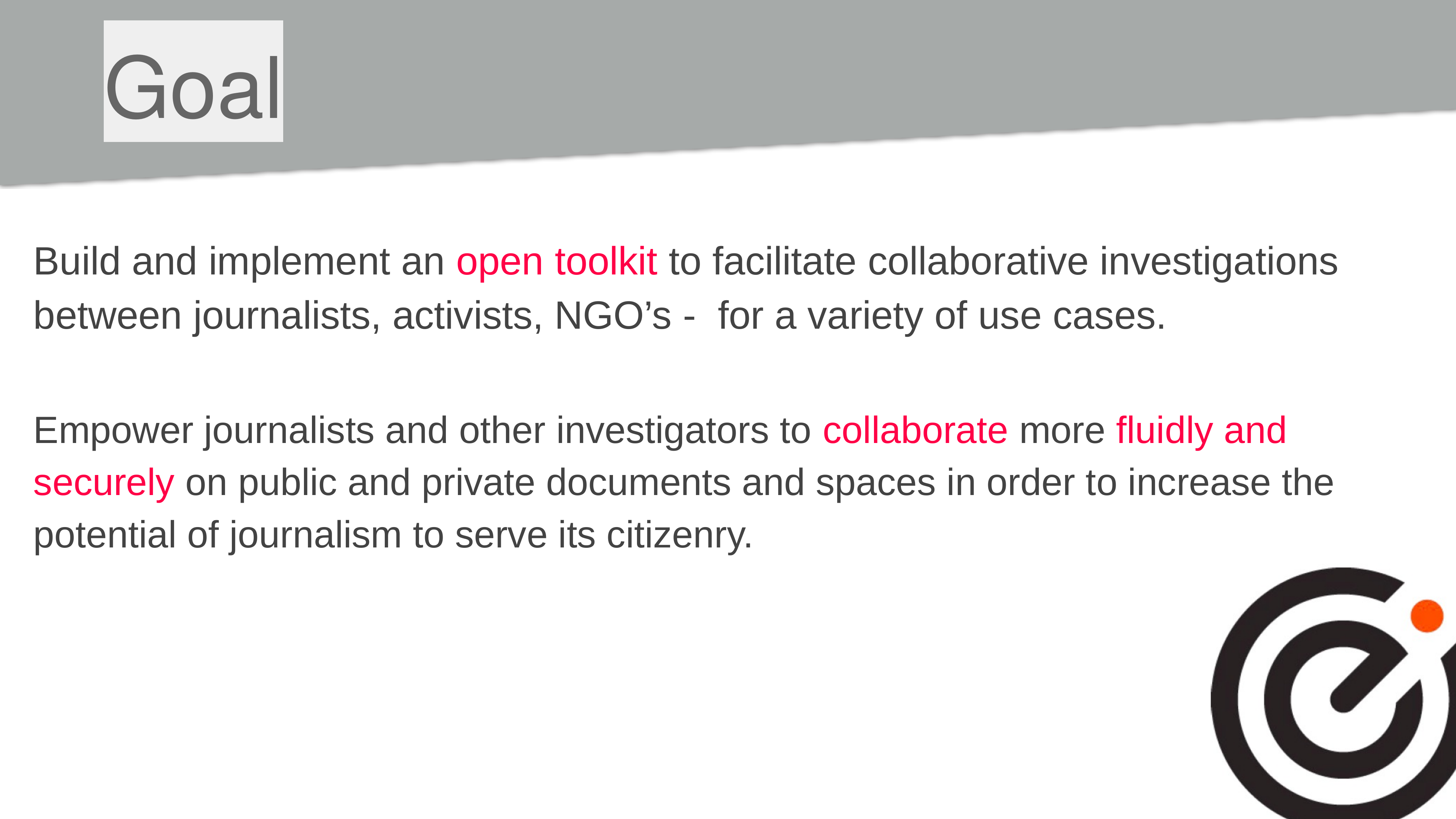

# Goal
Build and implement an open toolkit to facilitate collaborative investigations
between journalists, activists, NGO’s -  for a variety of use cases.
Empower journalists and other investigators to collaborate more fluidly and securely on public and private documents and spaces in order to increase the potential of journalism to serve its citizenry.